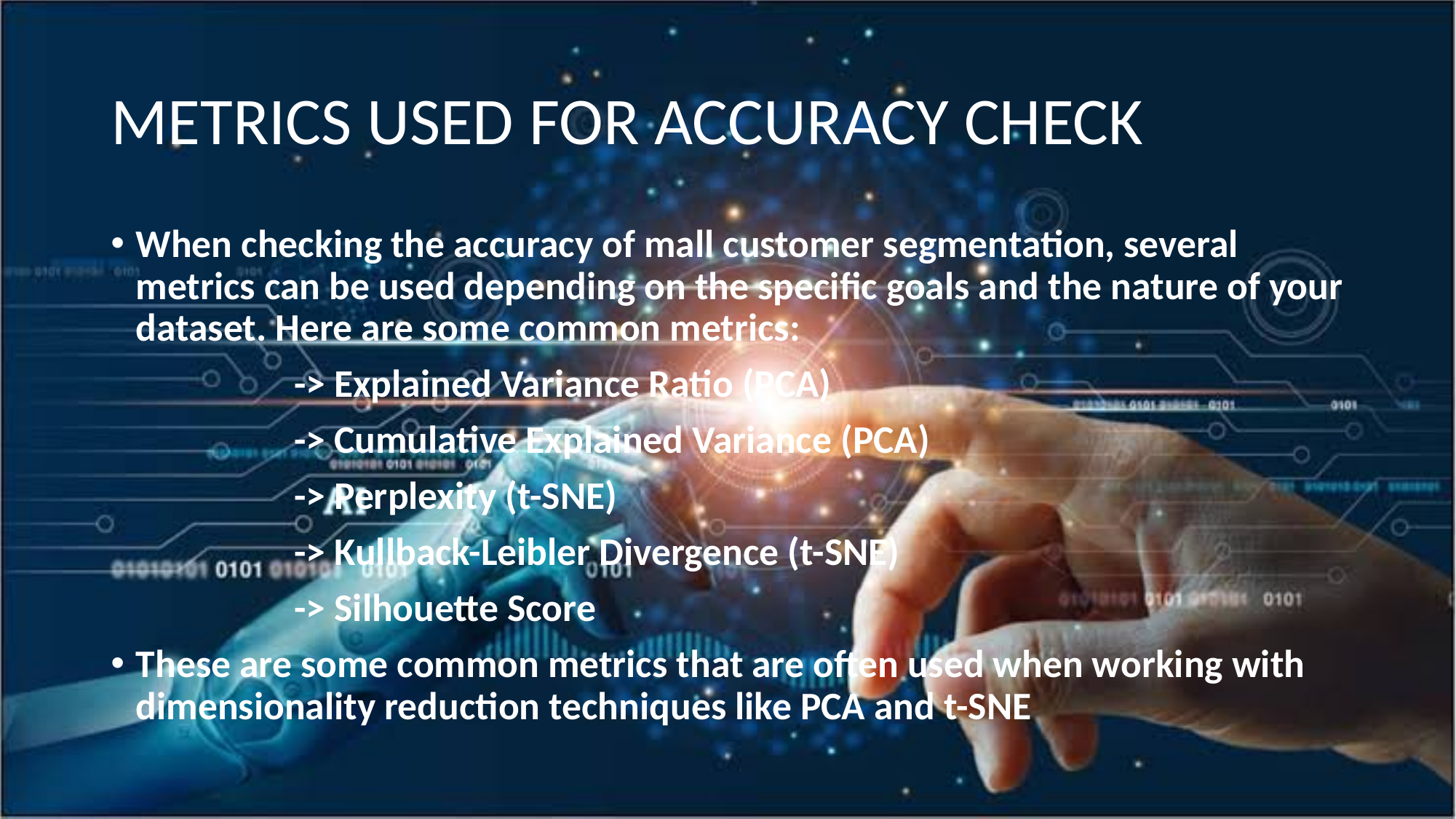

# METRICS USED FOR ACCURACY CHECK
When checking the accuracy of mall customer segmentation, several metrics can be used depending on the specific goals and the nature of your dataset. Here are some common metrics:
                     -> Explained Variance Ratio (PCA)
                     -> Cumulative Explained Variance (PCA)
                     -> Perplexity (t-SNE)
                     -> Kullback-Leibler Divergence (t-SNE)
                     -> Silhouette Score
These are some common metrics that are often used when working with dimensionality reduction techniques like PCA and t-SNE